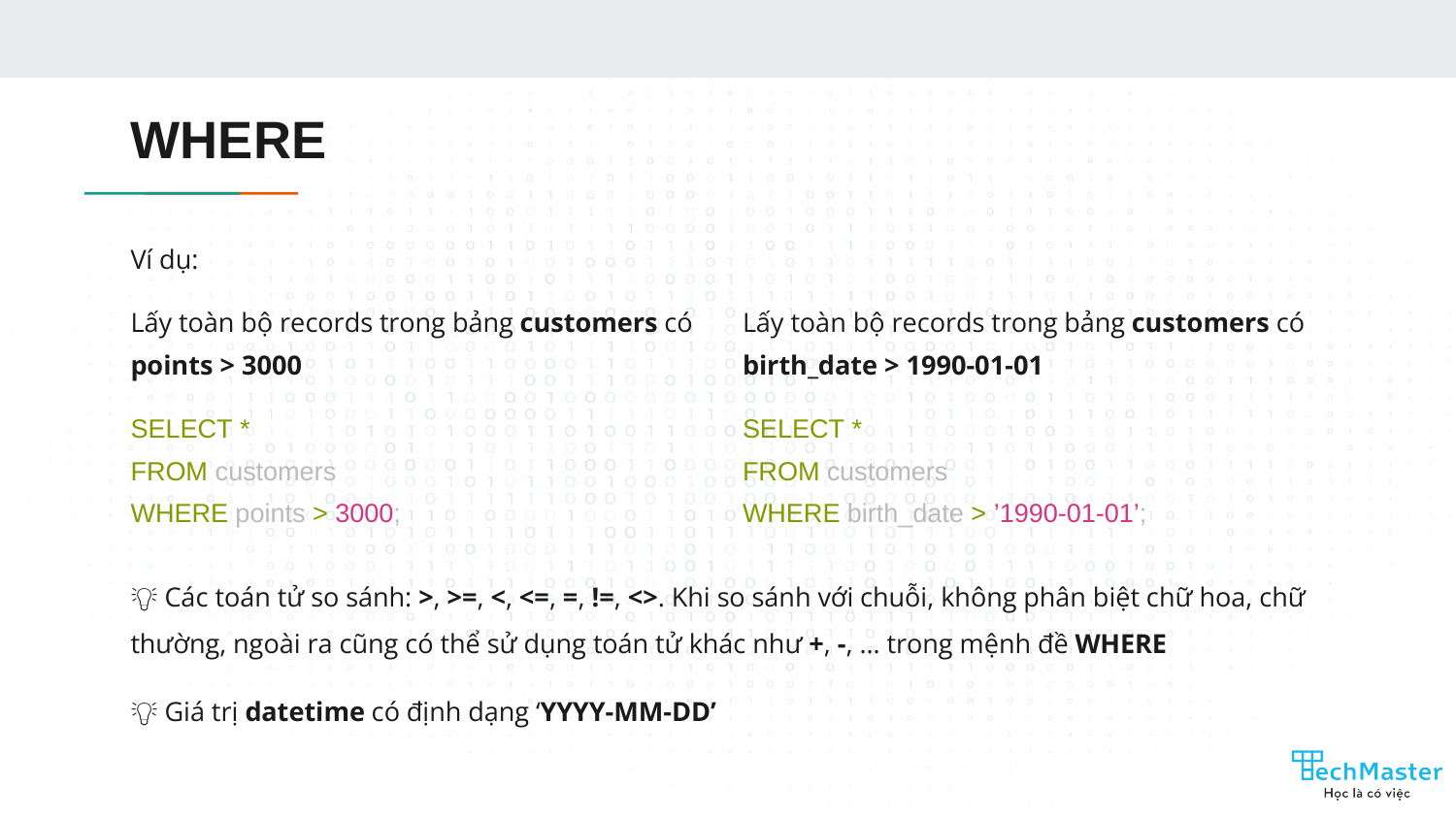

# WHERE
Ví dụ:

💡 Các toán tử so sánh: >, >=, <, <=, =, !=, <>. Khi so sánh với chuỗi, không phân biệt chữ hoa, chữ thường, ngoài ra cũng có thể sử dụng toán tử khác như +, -, … trong mệnh đề WHERE
💡 Giá trị datetime có định dạng ‘YYYY-MM-DD’
Lấy toàn bộ records trong bảng customers có points > 3000
SELECT *
FROM customers
WHERE points > 3000;
Lấy toàn bộ records trong bảng customers có birth_date > 1990-01-01
SELECT *
FROM customers
WHERE birth_date > ’1990-01-01’;